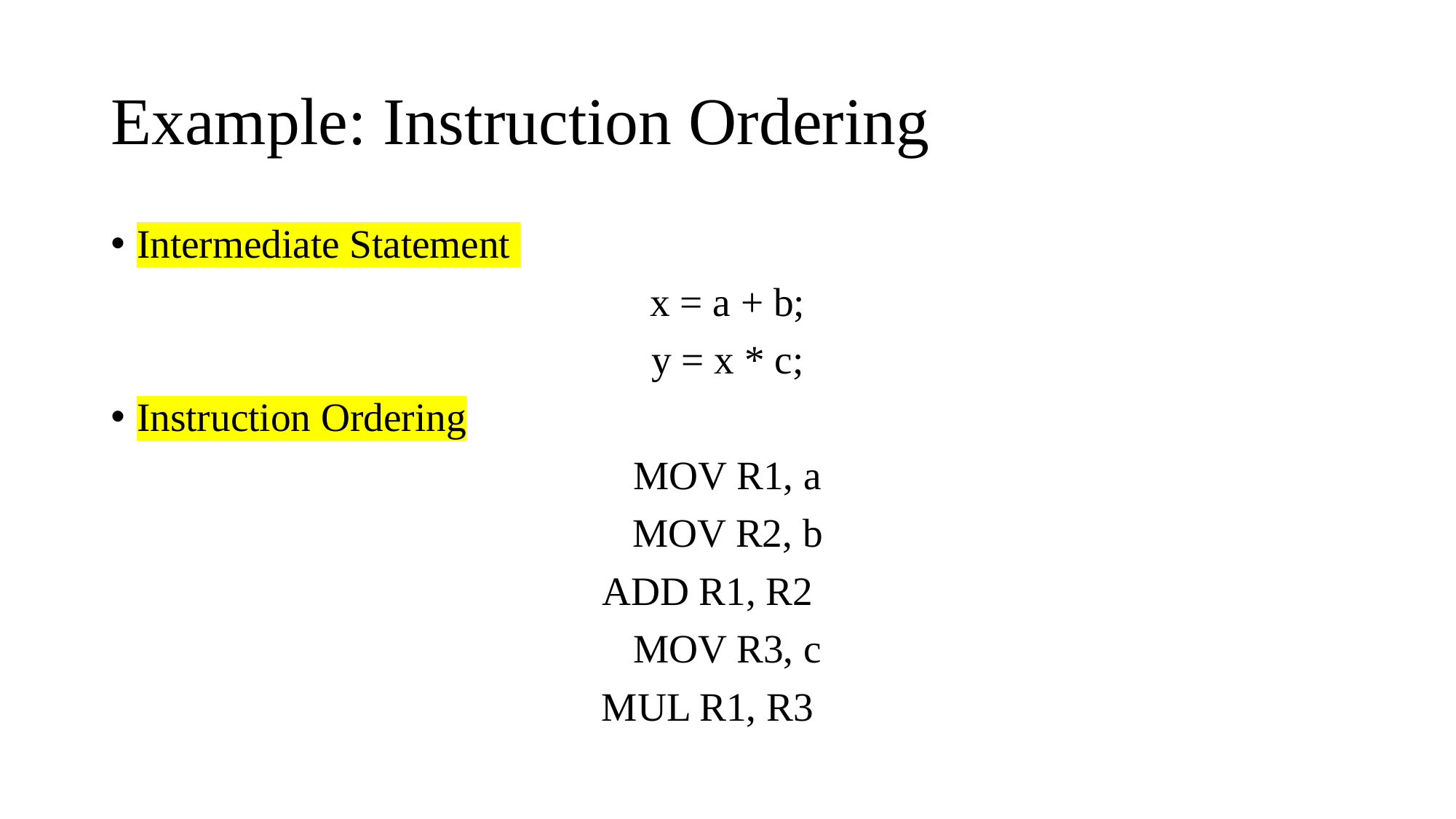

# Example: Instruction Ordering
Intermediate Statement
x = a + b;
y = x * c;
Instruction Ordering
MOV R1, a
MOV R2, b
ADD R1, R2
MOV R3, c
MUL R1, R3